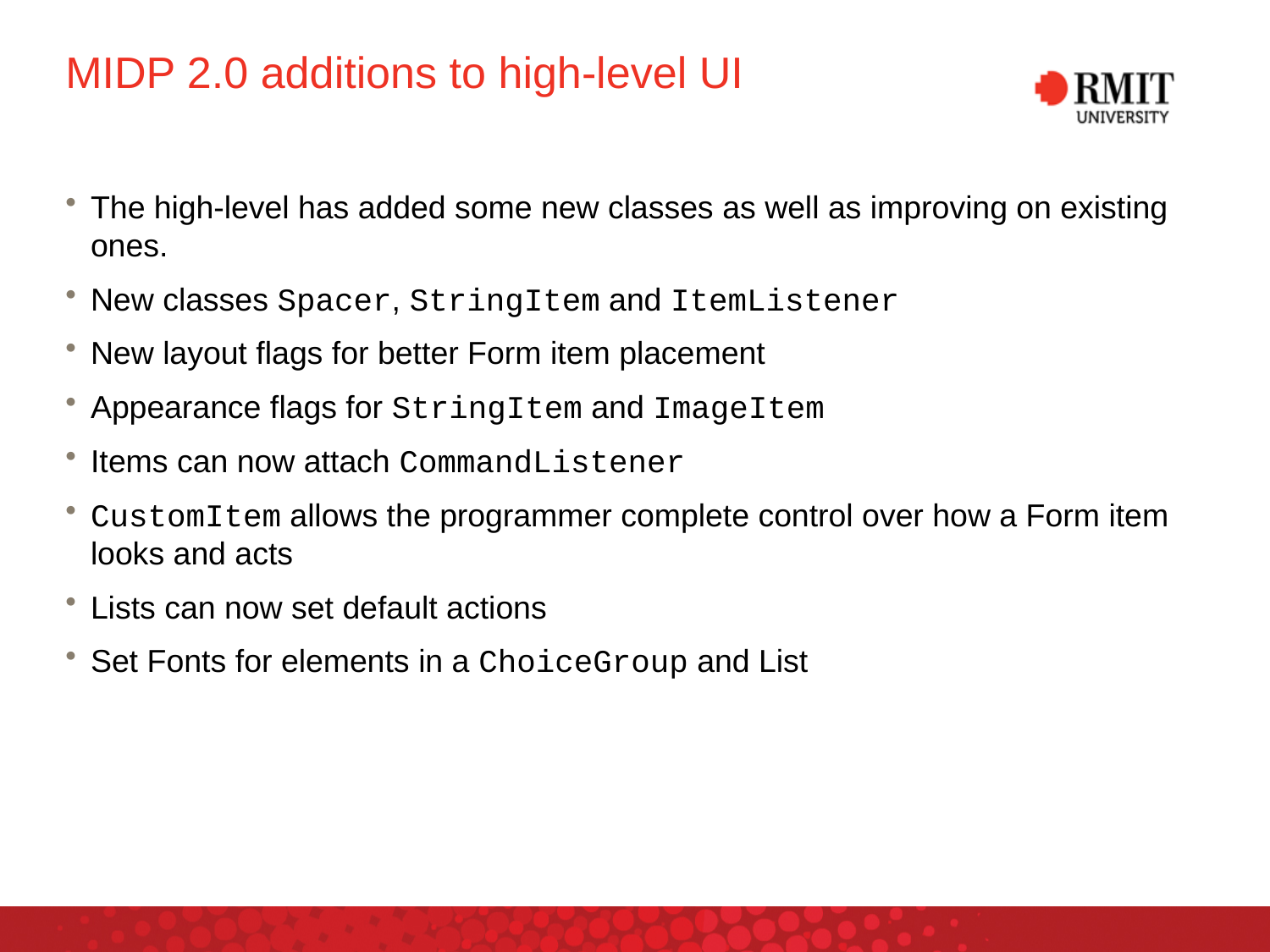

# MIDP 2.0 additions to high-level UI
The high-level has added some new classes as well as improving on existing ones.
New classes Spacer, StringItem and ItemListener
New layout flags for better Form item placement
Appearance flags for StringItem and ImageItem
Items can now attach CommandListener
CustomItem allows the programmer complete control over how a Form item looks and acts
Lists can now set default actions
Set Fonts for elements in a ChoiceGroup and List